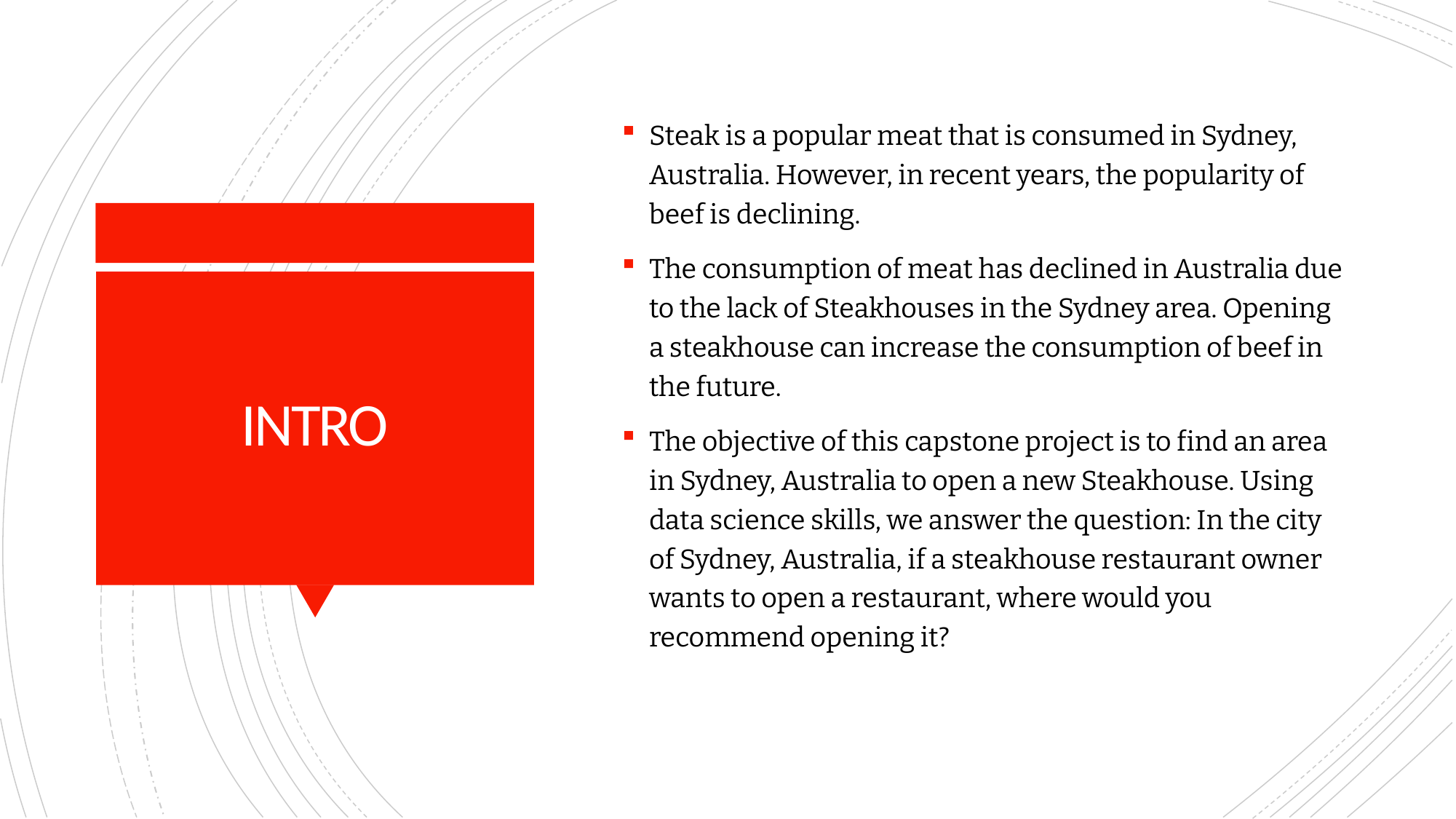

Steak is a popular meat that is consumed in Sydney, Australia. However, in recent years, the popularity of beef is declining.
The consumption of meat has declined in Australia due to the lack of Steakhouses in the Sydney area. Opening a steakhouse can increase the consumption of beef in the future.
The objective of this capstone project is to find an area in Sydney, Australia to open a new Steakhouse. Using data science skills, we answer the question: In the city of Sydney, Australia, if a steakhouse restaurant owner wants to open a restaurant, where would you recommend opening it?

# INTRO